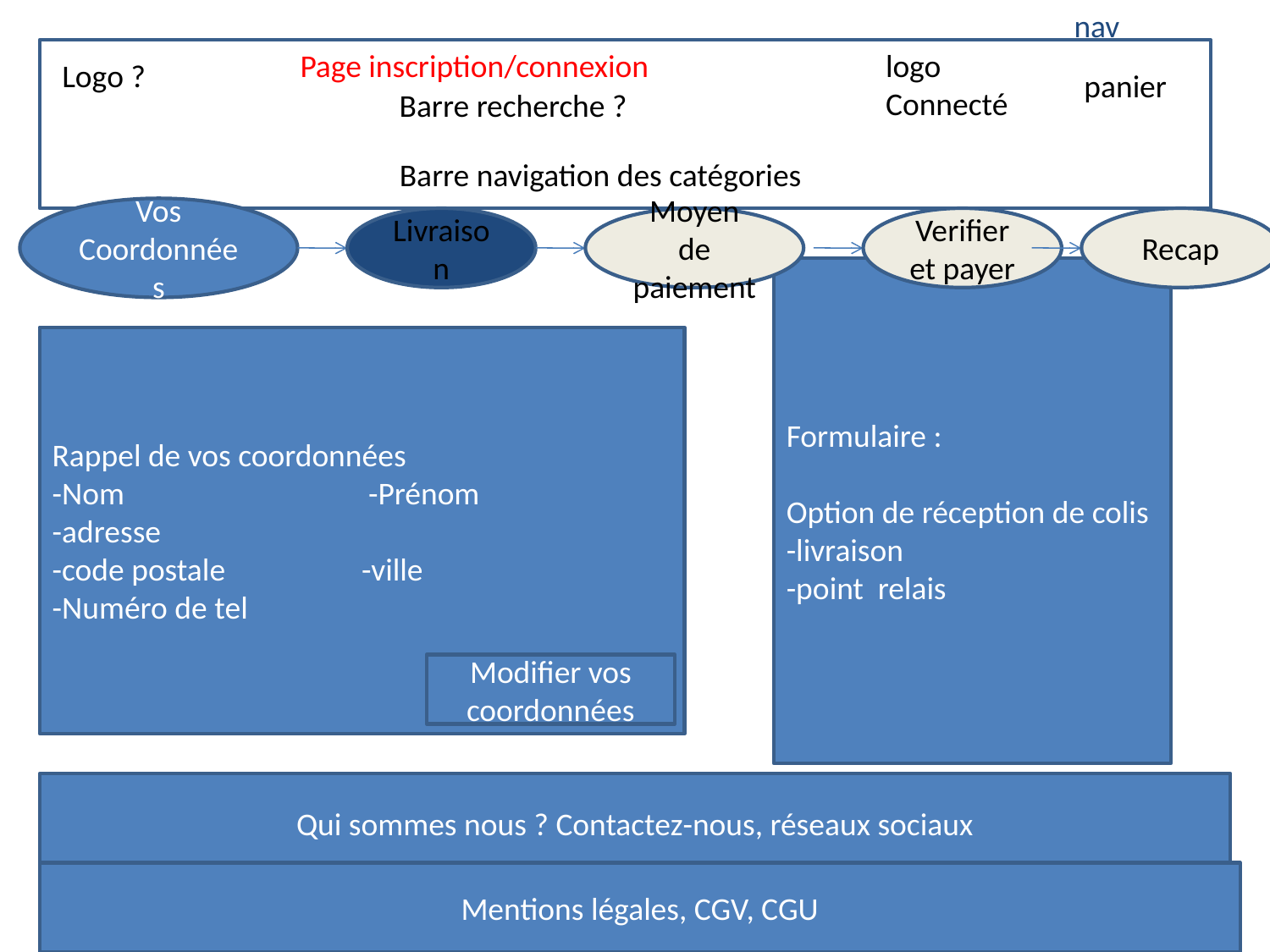

nav

Page inscription/connexion
logo
Connecté
Logo ?
panier
Barre recherche ?
Barre navigation des catégories
Vos Coordonnées
Livraison
Moyen de paiement
Verifier et payer
Recap
Formulaire :

Option de réception de colis
-livraison
-point  relais
Rappel de vos coordonnées
-Nom                                  -Prénom
-adresse
-code postale                   -ville
-Numéro de tel
Modifier vos coordonnées
Qui sommes nous ? Contactez-nous, réseaux sociaux
Mentions légales, CGV, CGU